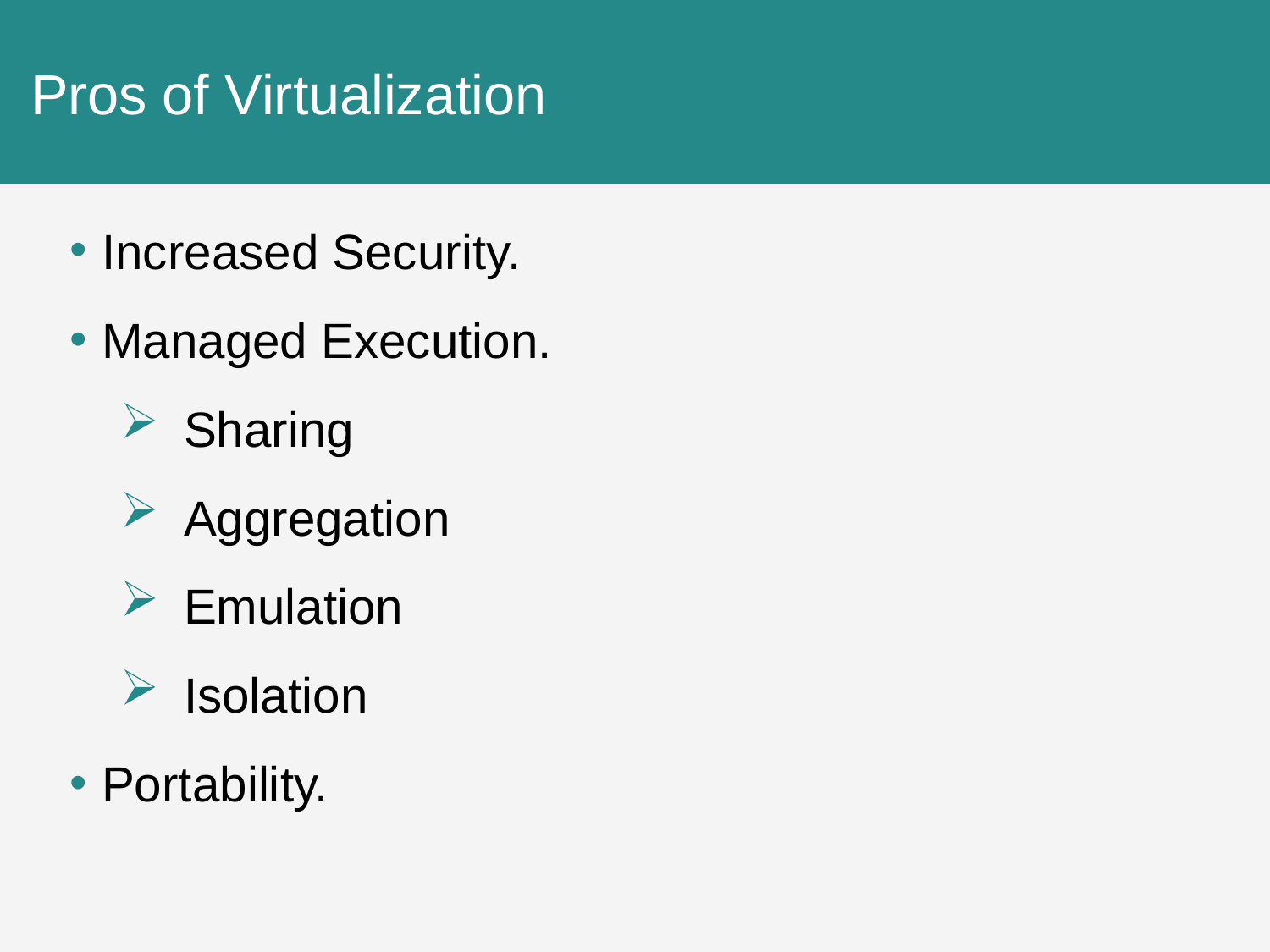

# Pros of Virtualization
Increased Security.
Managed Execution.
Sharing
Aggregation
Emulation
Isolation
Portability.